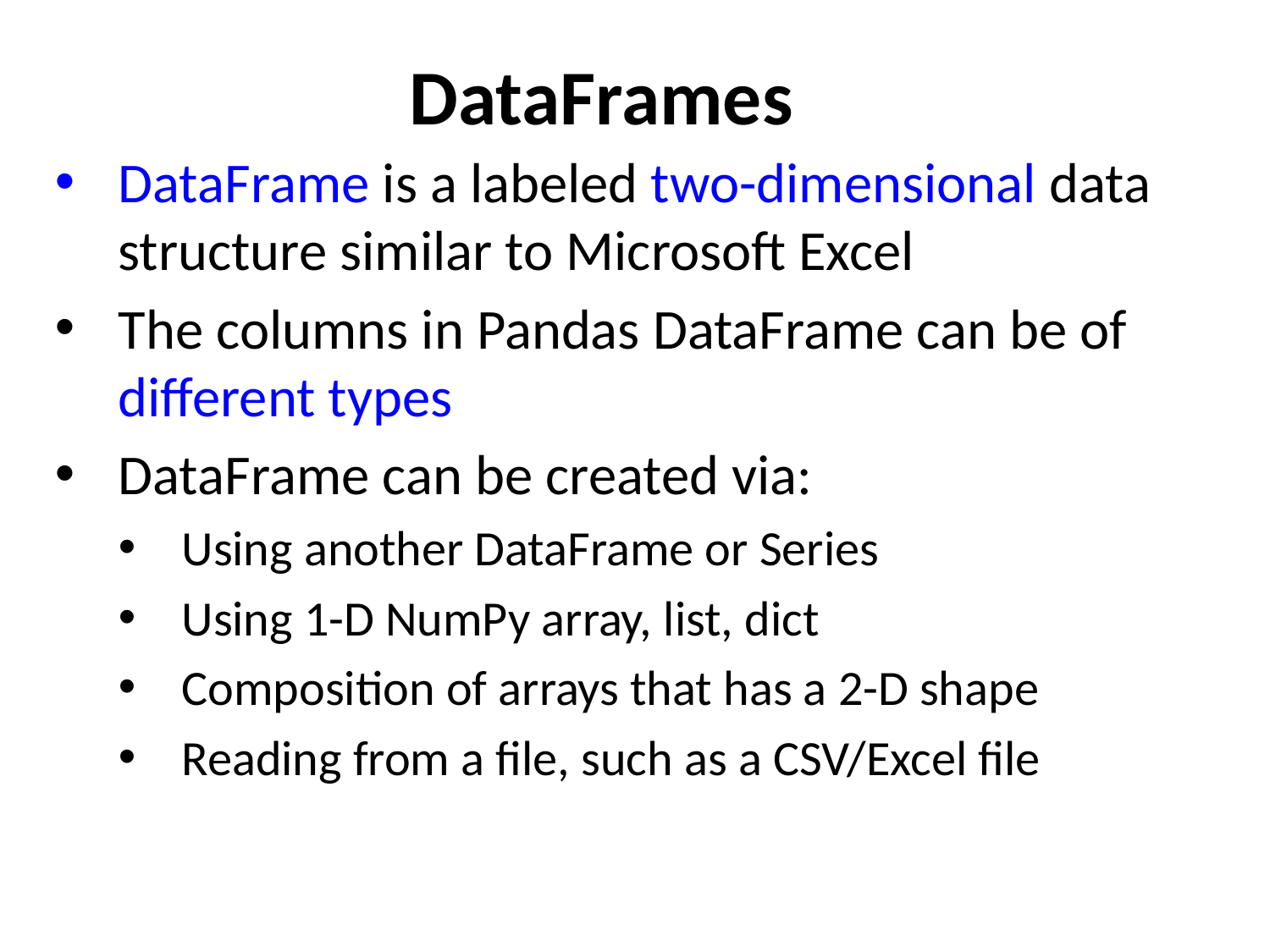

# DataFrames
DataFrame is a labeled two-dimensional data structure similar to Microsoft Excel
The columns in Pandas DataFrame can be of different types
DataFrame can be created via:
Using another DataFrame or Series
Using 1-D NumPy array, list, dict
Composition of arrays that has a 2-D shape
Reading from a file, such as a CSV/Excel file